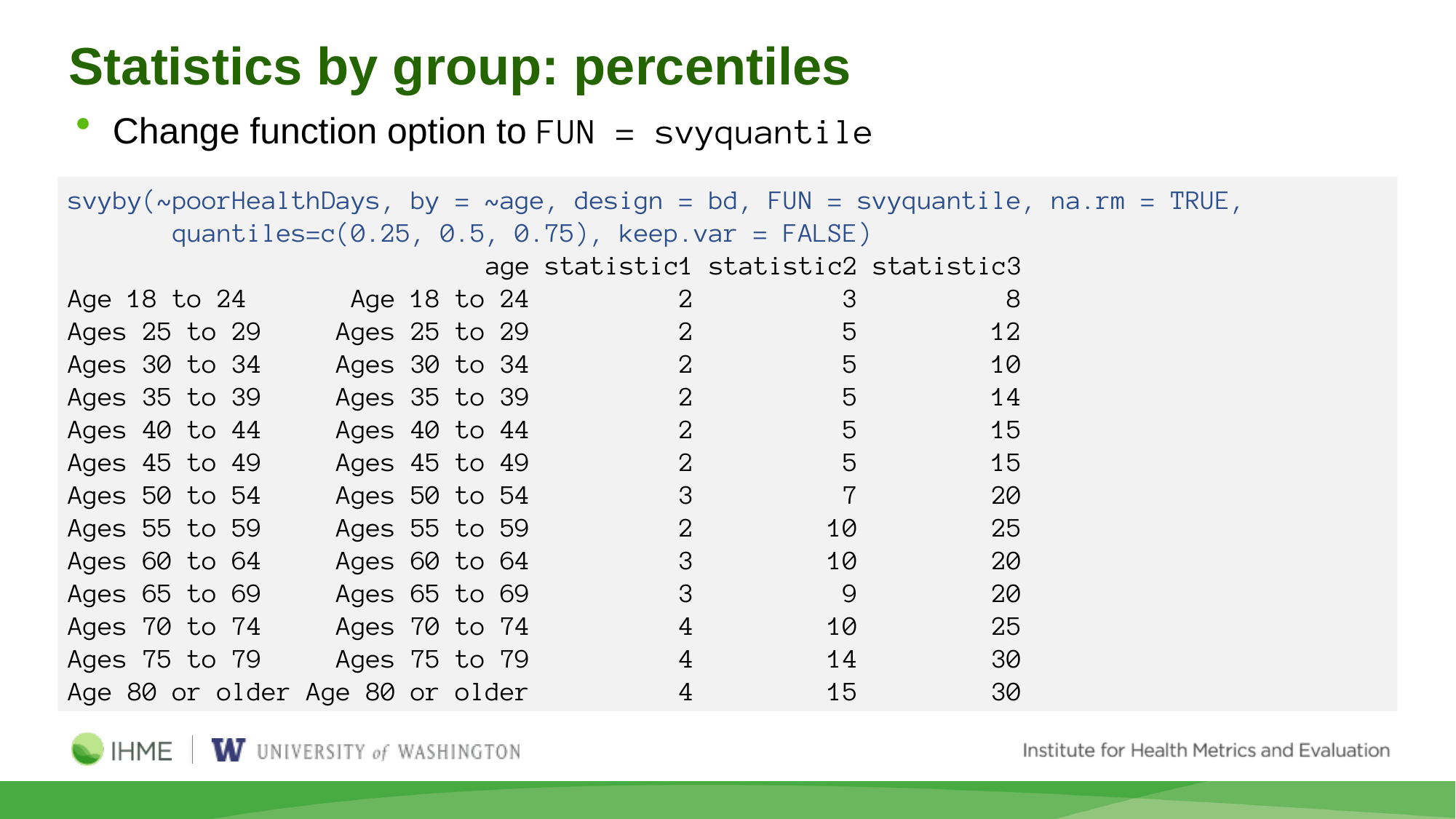

# Statistics by group: percentiles
Change function option to FUN = svyquantile
svyby(~poorHealthDays, by = ~age, design = bd, FUN = svyquantile, na.rm = TRUE,
       quantiles=c(0.25, 0.5, 0.75), keep.var = FALSE)
                            age statistic1 statistic2 statistic3
Age 18 to 24       Age 18 to 24          2          3          8
Ages 25 to 29     Ages 25 to 29          2          5         12
Ages 30 to 34     Ages 30 to 34          2          5         10
Ages 35 to 39     Ages 35 to 39          2          5         14
Ages 40 to 44     Ages 40 to 44          2          5         15
Ages 45 to 49     Ages 45 to 49          2          5         15
Ages 50 to 54     Ages 50 to 54          3          7         20
Ages 55 to 59     Ages 55 to 59          2         10         25
Ages 60 to 64     Ages 60 to 64          3         10         20
Ages 65 to 69     Ages 65 to 69          3          9         20
Ages 70 to 74     Ages 70 to 74          4         10         25
Ages 75 to 79     Ages 75 to 79          4         14         30
Age 80 or older Age 80 or older          4         15         30